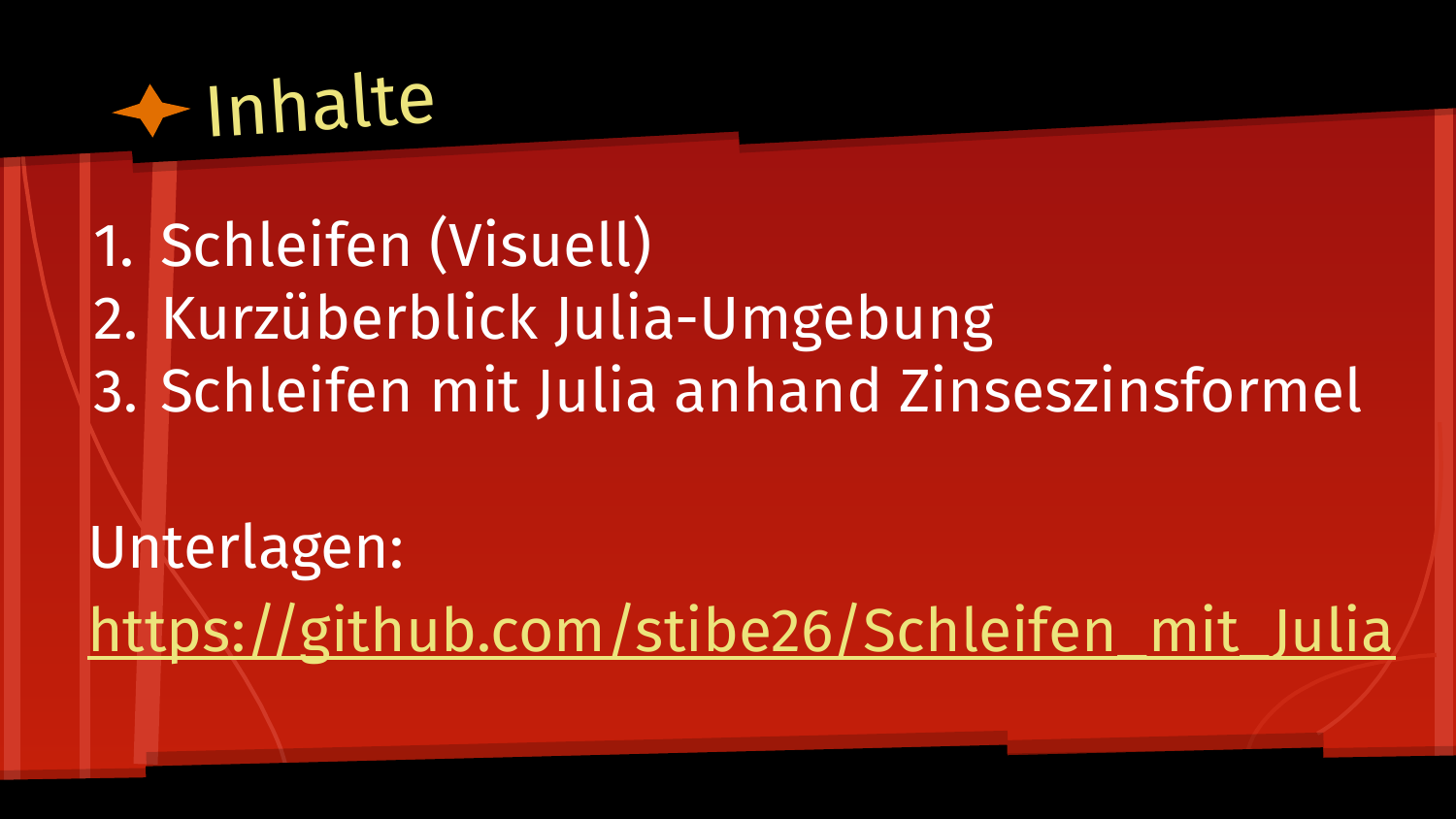

# Inhalte
Schleifen (Visuell)
Kurzüberblick Julia-Umgebung
Schleifen mit Julia anhand Zinseszinsformel

Unterlagen:
https://github.com/stibe26/Schleifen_mit_Julia